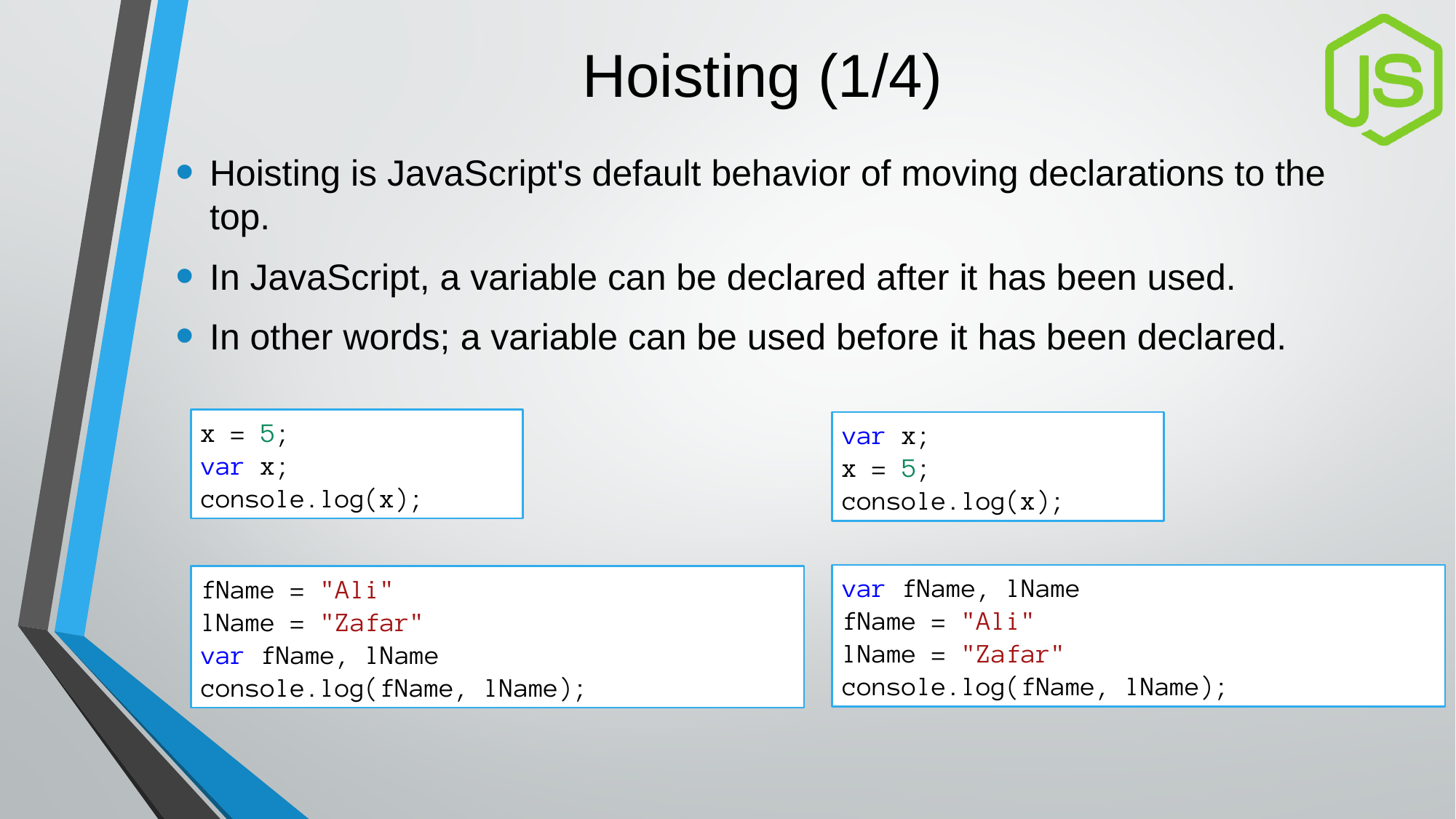

# Hoisting (1/4)
Hoisting is JavaScript's default behavior of moving declarations to the top.
In JavaScript, a variable can be declared after it has been used.
In other words; a variable can be used before it has been declared.

x = 5;
var x;
console.log(x);
var x;
x = 5;
console.log(x);
var fName, lName
fName = "Ali"
lName = "Zafar"
console.log(fName, lName);
fName = "Ali"
lName = "Zafar"
var fName, lName
console.log(fName, lName);